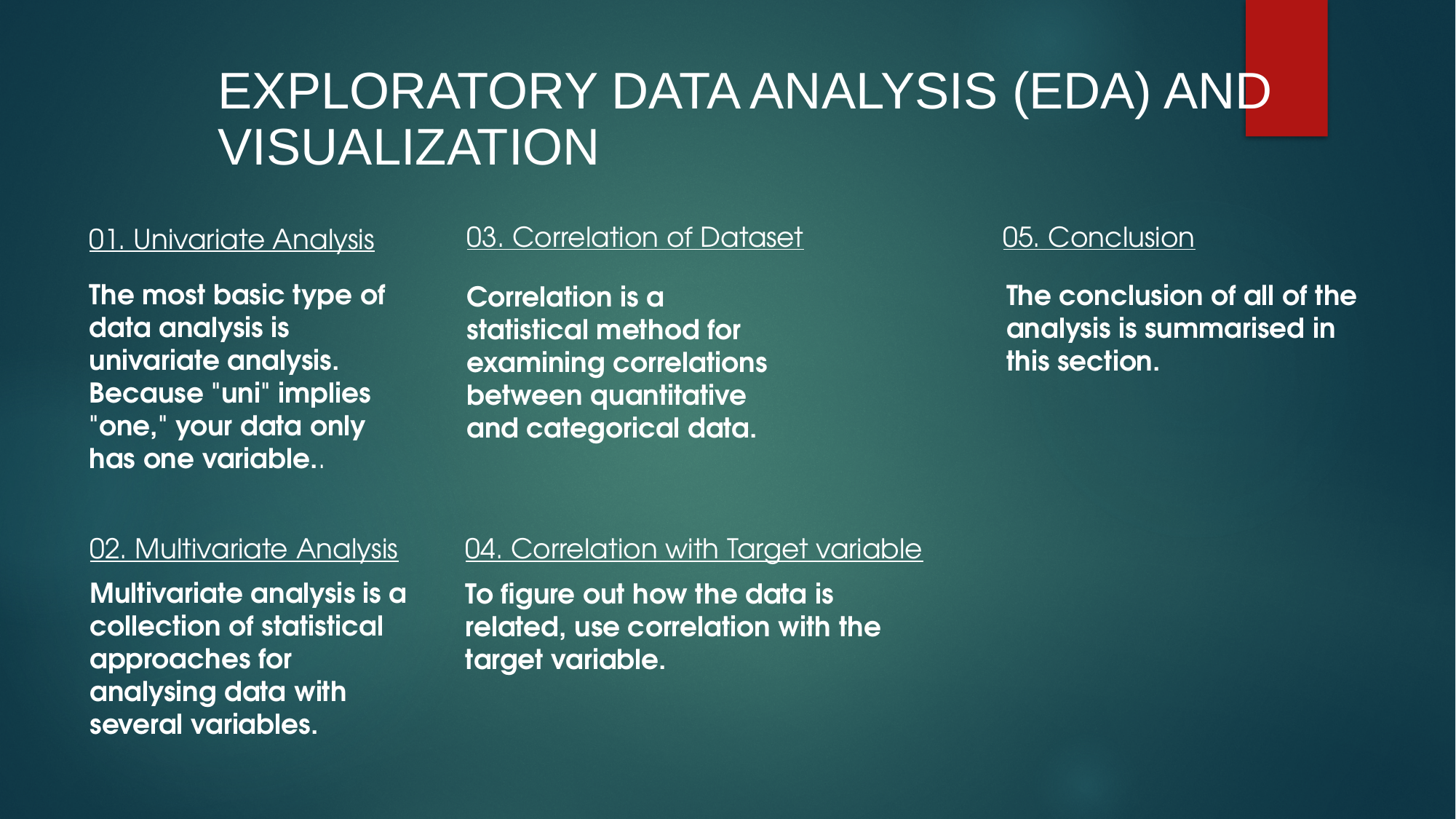

EXPLORATORY DATA ANALYSIS (EDA) AND VISUALIZATION
03. Correlation of Dataset
05. Conclusion
01. Univariate Analysis
The most basic type of data analysis is univariate analysis. Because "uni" implies "one," your data only has one variable..
The conclusion of all of the analysis is summarised in this section.
Correlation is a statistical method for examining correlations between quantitative and categorical data.
02. Multivariate Analysis
04. Correlation with Target variable
Multivariate analysis is a collection of statistical approaches for analysing data with several variables.
To figure out how the data is related, use correlation with the target variable.